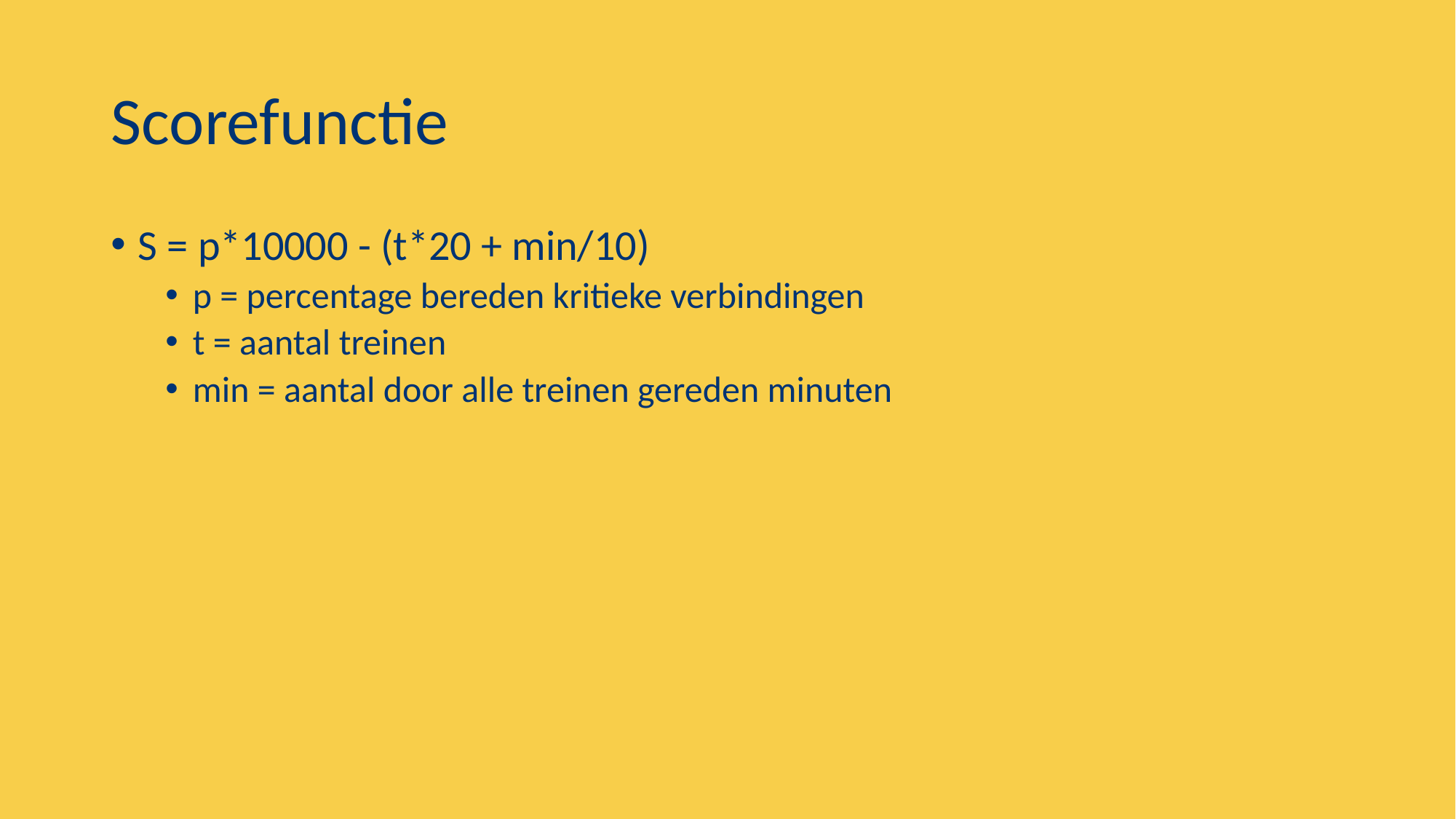

# Scorefunctie
S = p*10000 - (t*20 + min/10)
p = percentage bereden kritieke verbindingen
t = aantal treinen
min = aantal door alle treinen gereden minuten